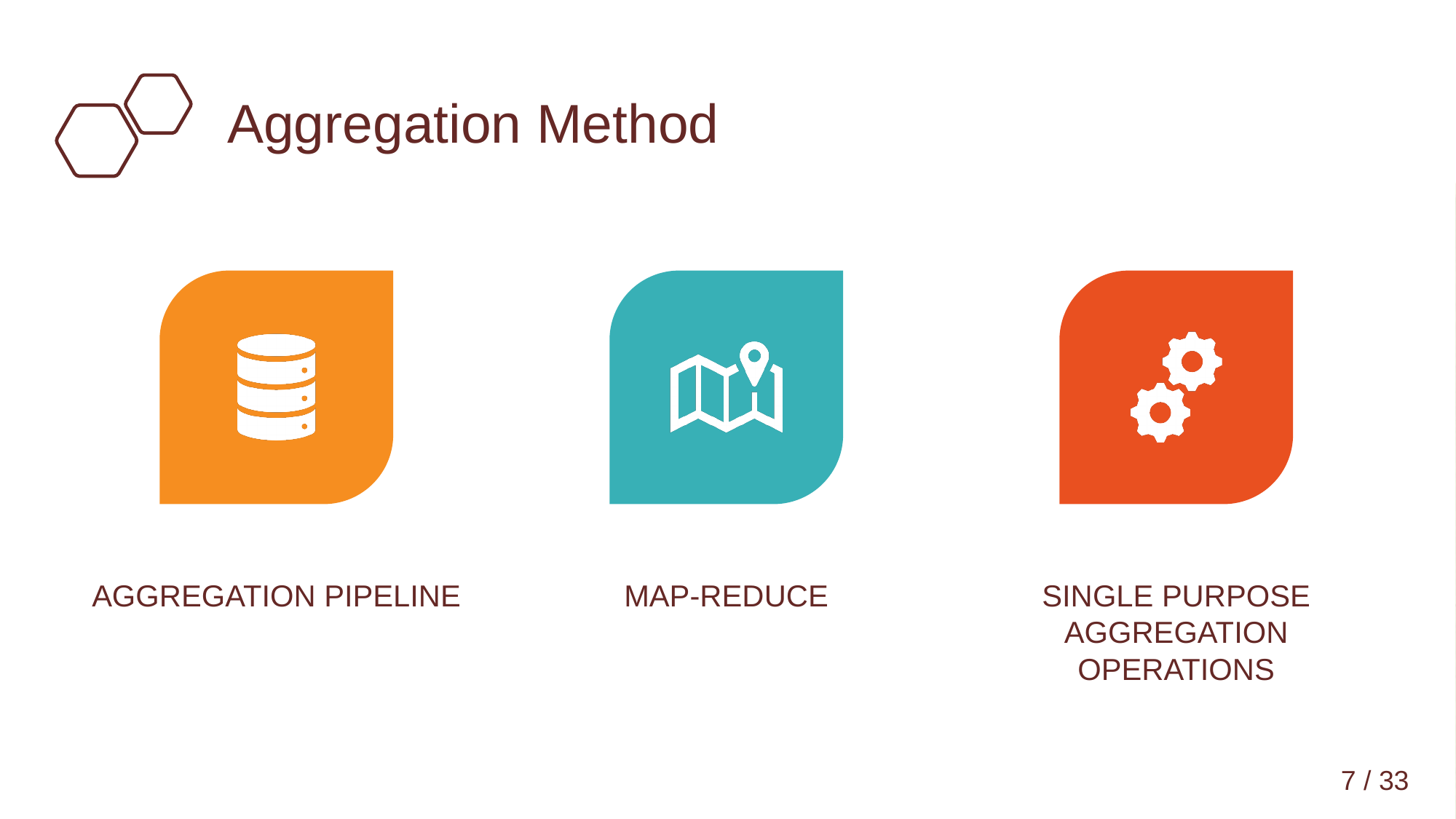

# Aggregation Method

Aggregation pipeline
Map-Reduce
Single Purpose Aggregation Operations
7 / 33